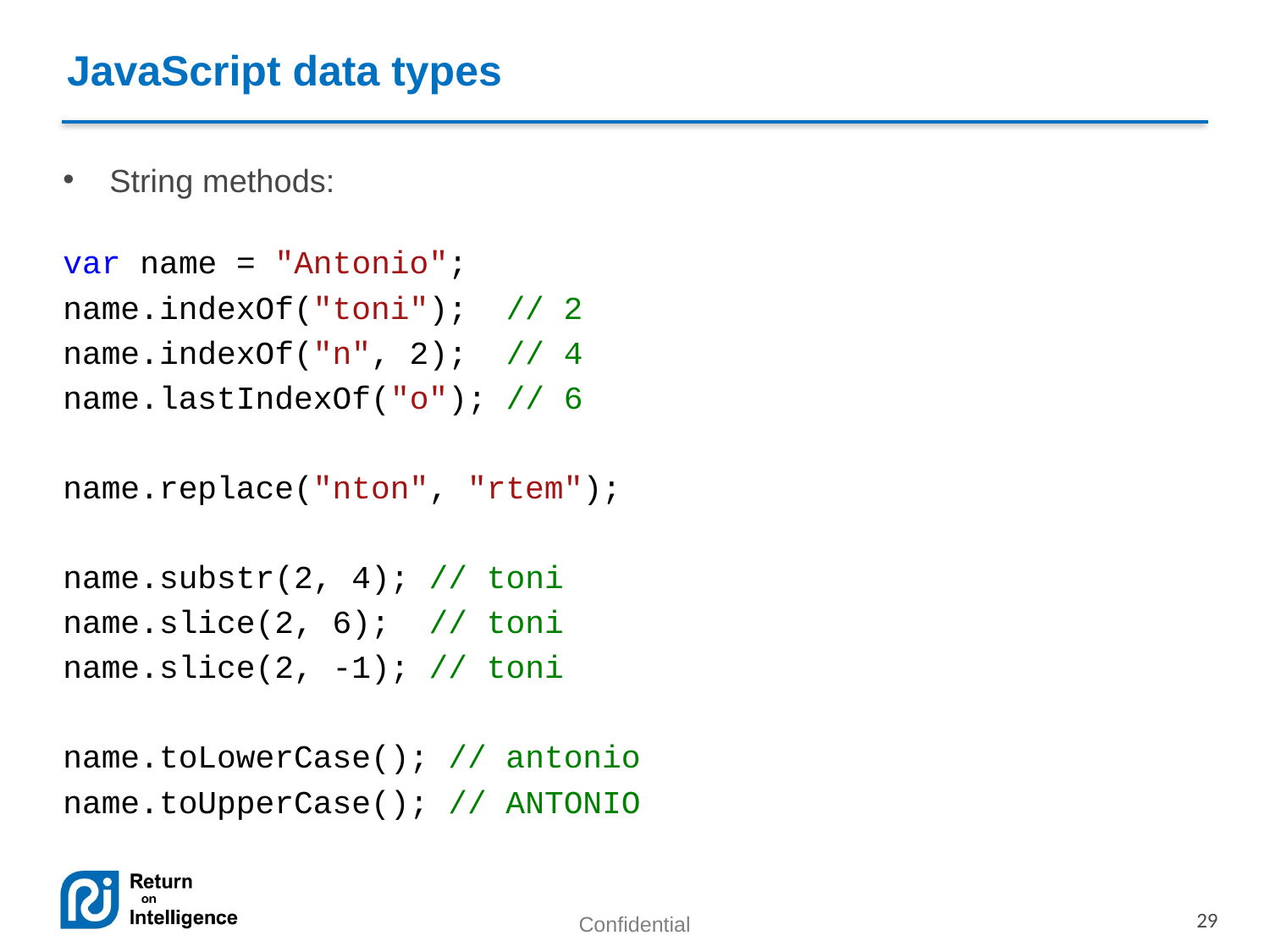

JavaScript data types
String methods:

var name = "Antonio";
name.indexOf("toni");  // 2
name.indexOf("n", 2);  // 4
name.lastIndexOf("o"); // 6

name.replace("nton", "rtem");

name.substr(2, 4); // toni
name.slice(2, 6);  // toni
name.slice(2, -1); // toni

name.toLowerCase(); // antonio
name.toUpperCase(); // ANTONIO